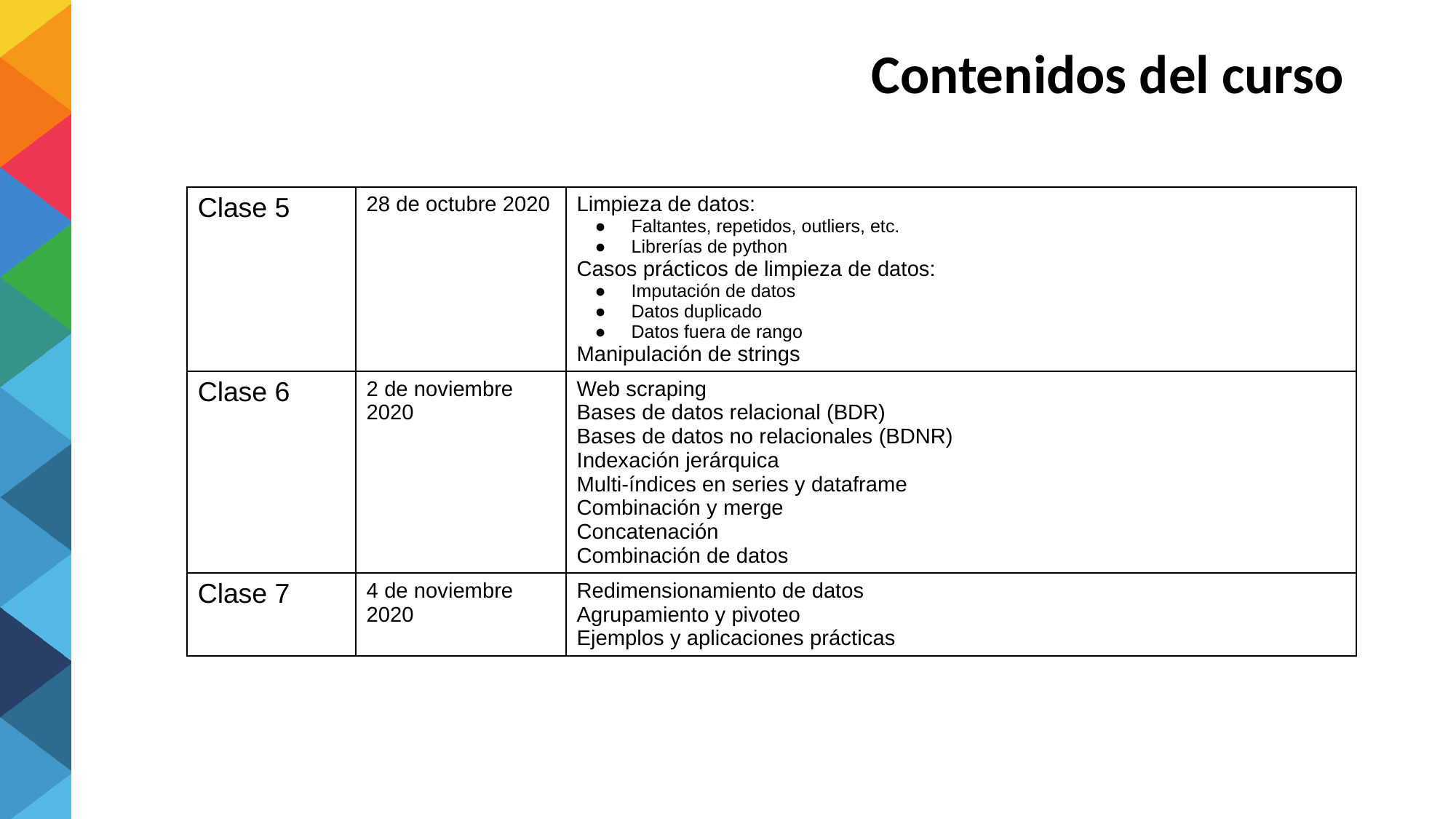

| Clase 5 | 28 de octubre 2020 | Limpieza de datos: Faltantes, repetidos, outliers, etc. Librerías de python Casos prácticos de limpieza de datos: Imputación de datos Datos duplicado Datos fuera de rango Manipulación de strings |
| --- | --- | --- |
| Clase 6 | 2 de noviembre 2020 | Web scraping Bases de datos relacional (BDR) Bases de datos no relacionales (BDNR) Indexación jerárquica Multi-índices en series y dataframe Combinación y merge Concatenación Combinación de datos |
| Clase 7 | 4 de noviembre 2020 | Redimensionamiento de datos Agrupamiento y pivoteo Ejemplos y aplicaciones prácticas |